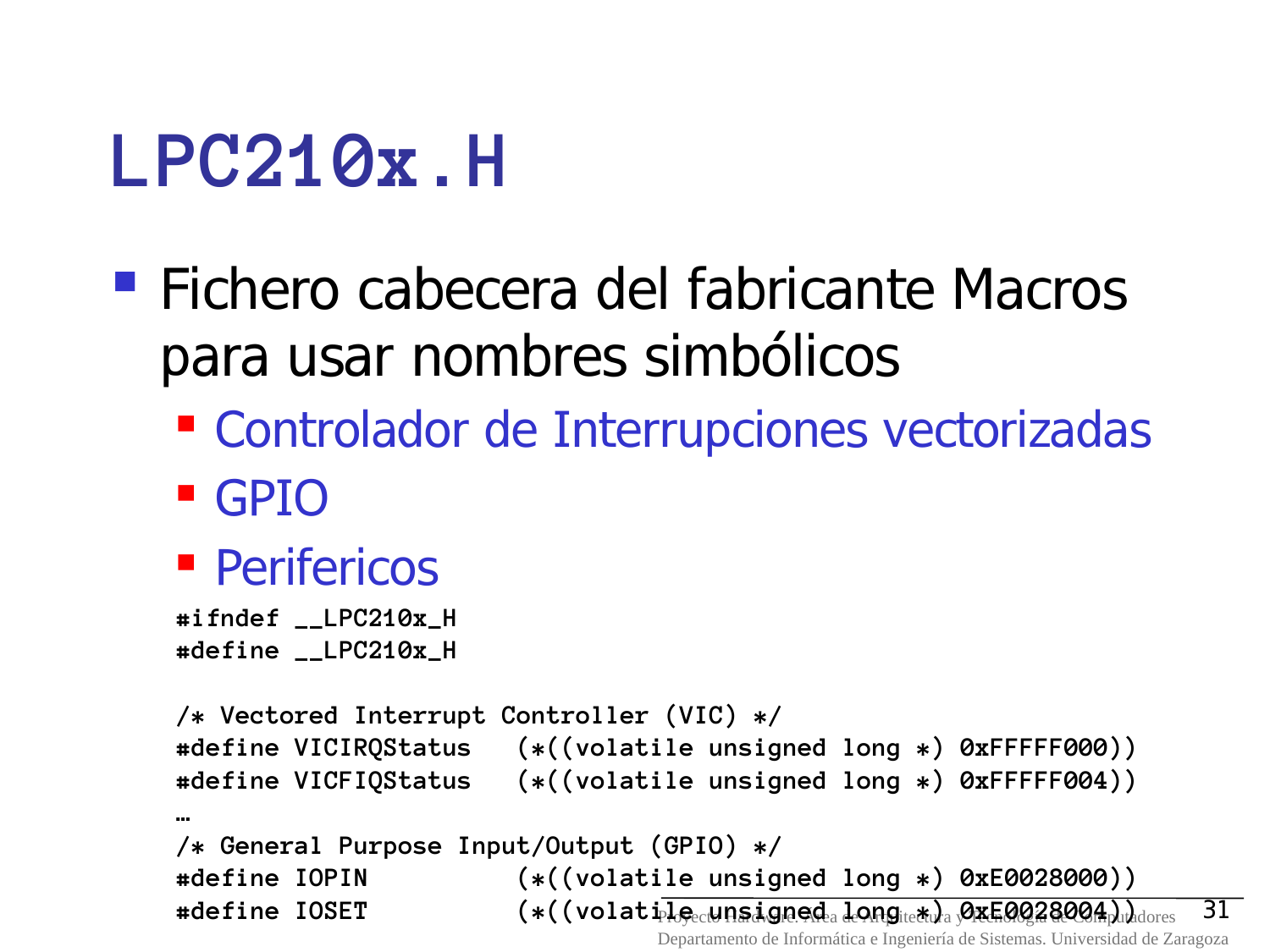

# LPC210x.H
Fichero cabecera del fabricante Macros para usar nombres simbólicos
Controlador de Interrupciones vectorizadas
GPIO
Perifericos

#ifndef __LPC210x_H
#define __LPC210x_H

/* Vectored Interrupt Controller (VIC) */
#define VICIRQStatus   (*((volatile unsigned long *) 0xFFFFF000))
#define VICFIQStatus   (*((volatile unsigned long *) 0xFFFFF004))
…
/* General Purpose Input/Output (GPIO) */
#define IOPIN          (*((volatile unsigned long *) 0xE0028000))
#define IOSET          (*((volatile unsigned long *) 0xE0028004))
31